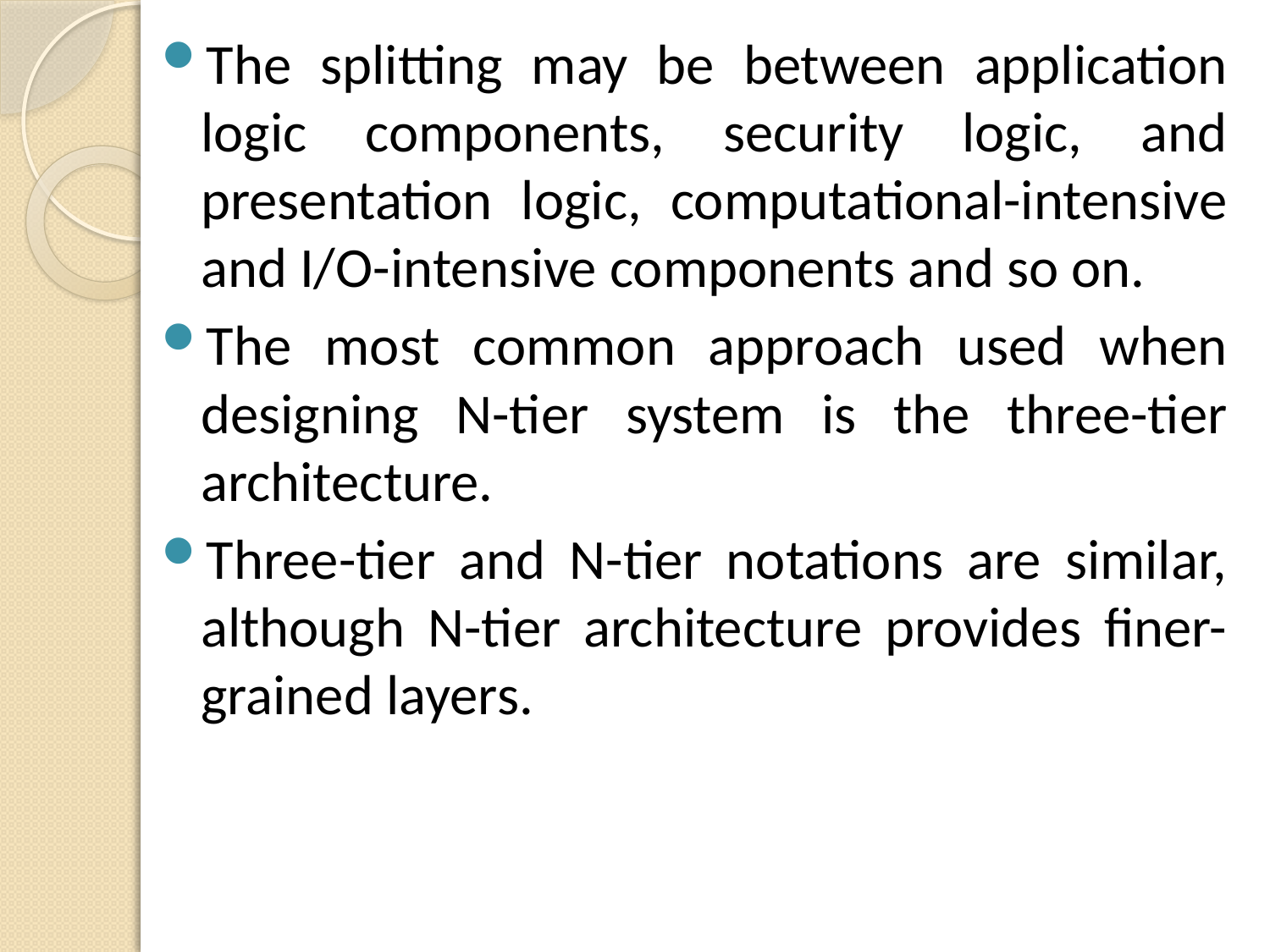

The splitting may be between application logic components, security logic, and presentation logic, computational-intensive and I/O-intensive components and so on.
The most common approach used when designing N-tier system is the three-tier architecture.
Three-tier and N-tier notations are similar, although N-tier architecture provides finer-grained layers.